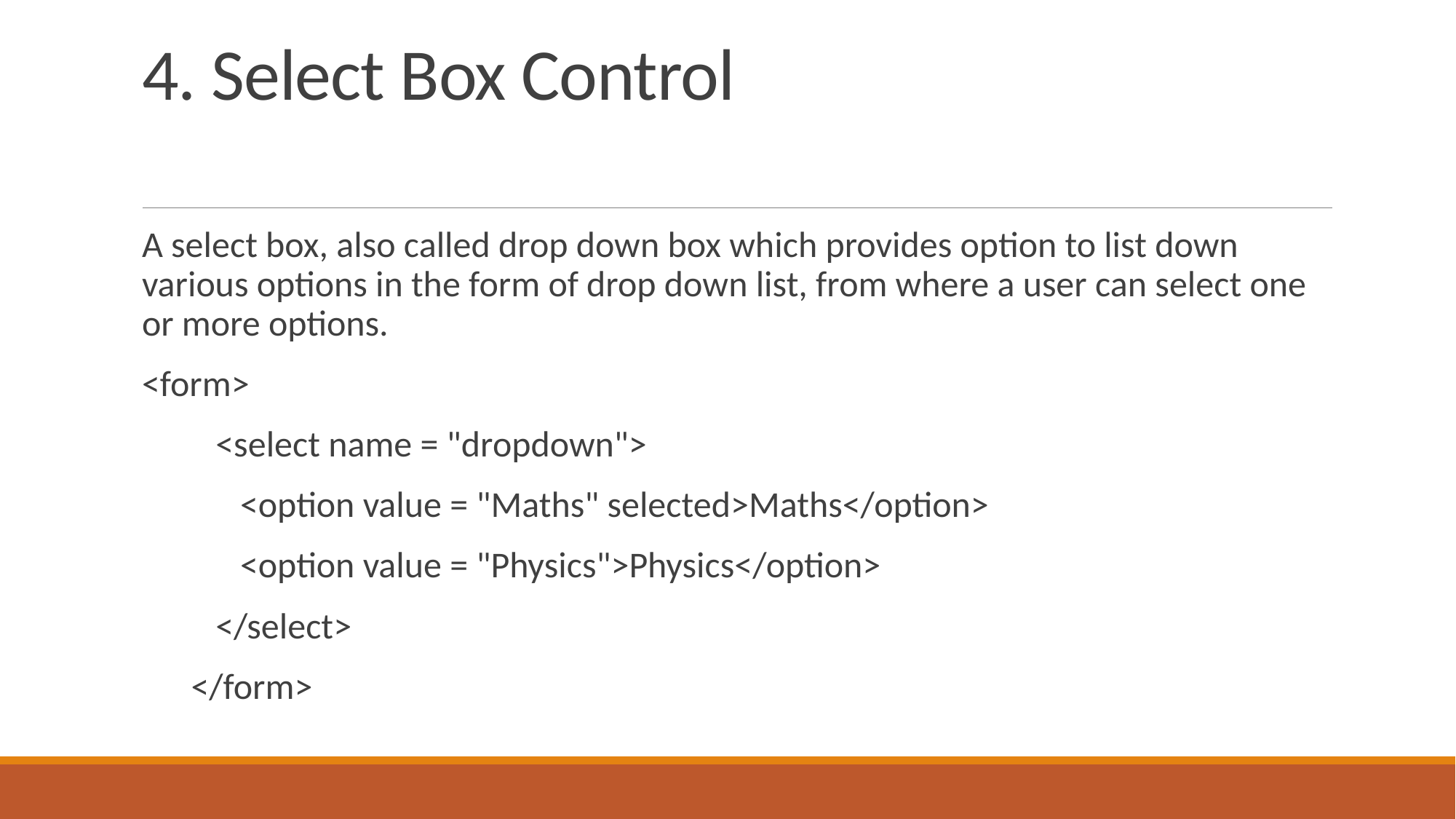

# 4. Select Box Control
A select box, also called drop down box which provides option to list down various options in the form of drop down list, from where a user can select one or more options.
<form>
         <select name = "dropdown">
            <option value = "Maths" selected>Maths</option>
            <option value = "Physics">Physics</option>
         </select>
      </form>